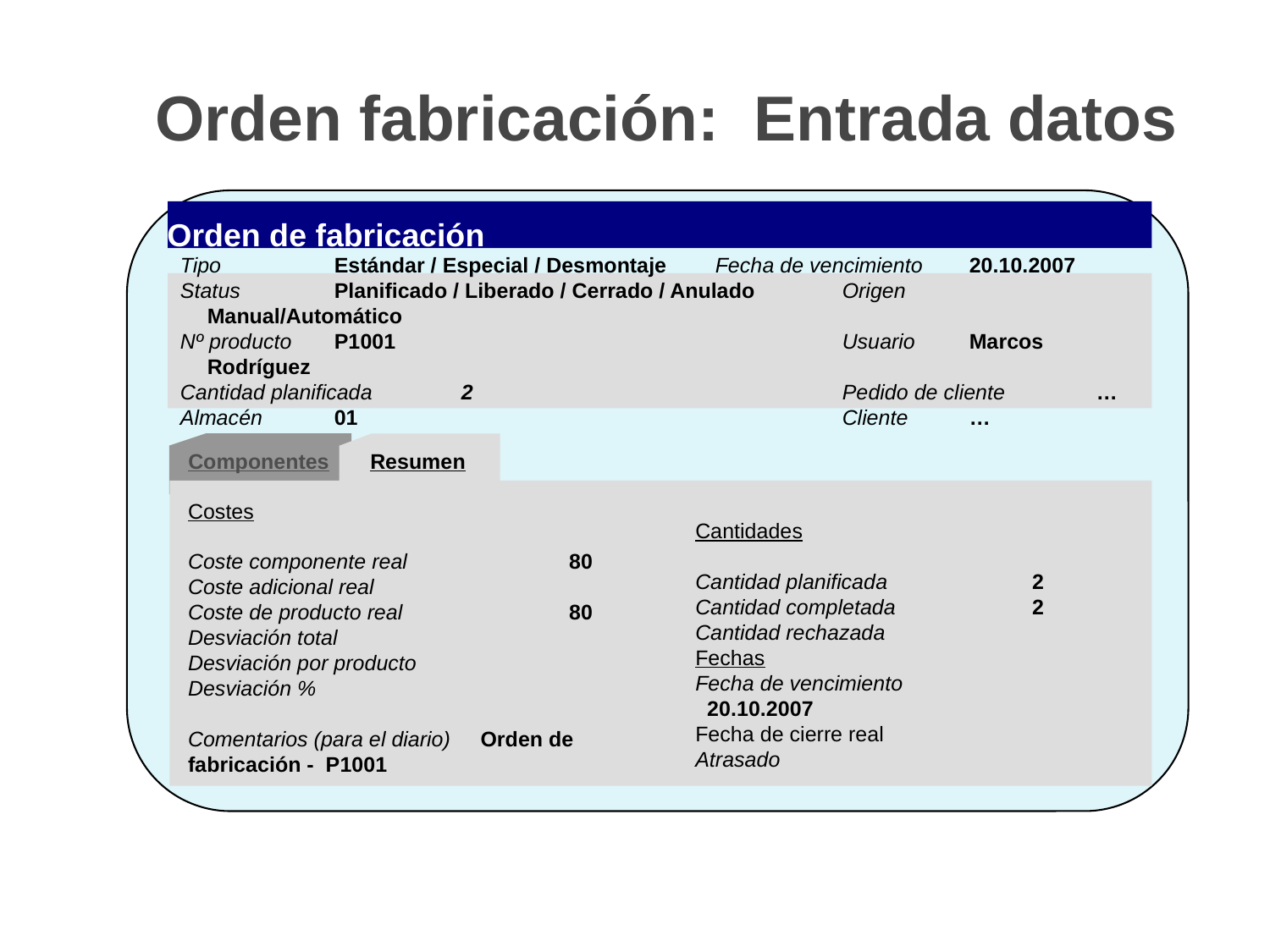

# Orden fabricación:  Entrada datos

Orden de fabricación
Tipo	Estándar / Especial / Desmontaje	Fecha de vencimiento	20.10.2007
Status	Planificado / Liberado / Cerrado / Anulado	Origen	Manual/Automático
Nº producto	P1001				Usuario	Marcos Rodríguez
Cantidad planificada	2			Pedido de cliente	…
Almacén	01				Cliente	…

Componentes
Resumen

Costes

Coste componente real		80
Coste adicional real
Coste de producto real		80
Desviación total
Desviación por producto
Desviación %
Comentarios (para el diario)     Orden de fabricación -  P1001

Cantidades

Cantidad planificada	              2
Cantidad completada	              2
Cantidad rechazada
Fechas
Fecha de vencimiento	                                   20.10.2007
Fecha de cierre real
Atrasado